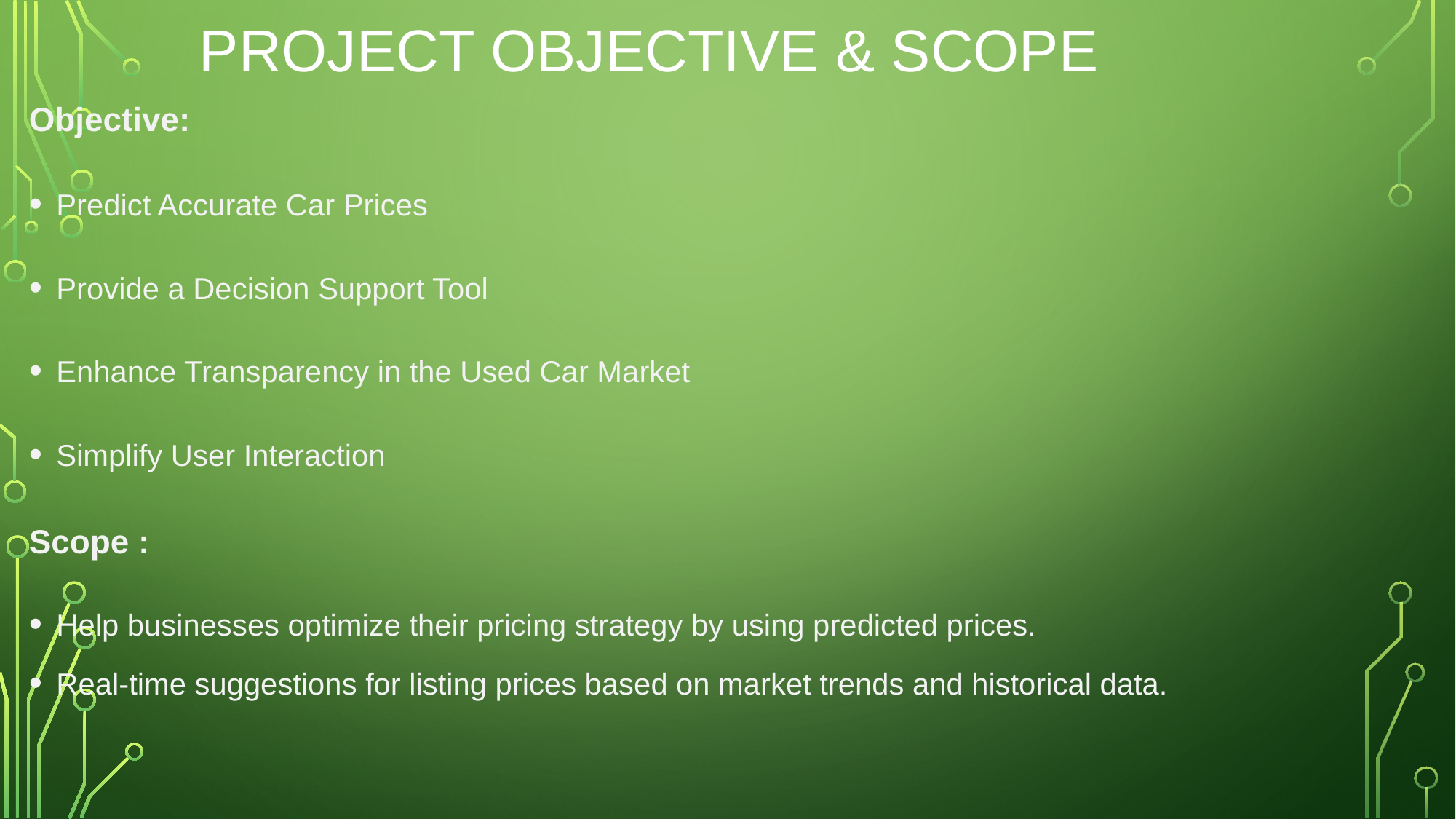

# Project objective & scope
Objective:
Predict Accurate Car Prices
Provide a Decision Support Tool
Enhance Transparency in the Used Car Market
Simplify User Interaction
Scope :
Help businesses optimize their pricing strategy by using predicted prices.
Real-time suggestions for listing prices based on market trends and historical data.